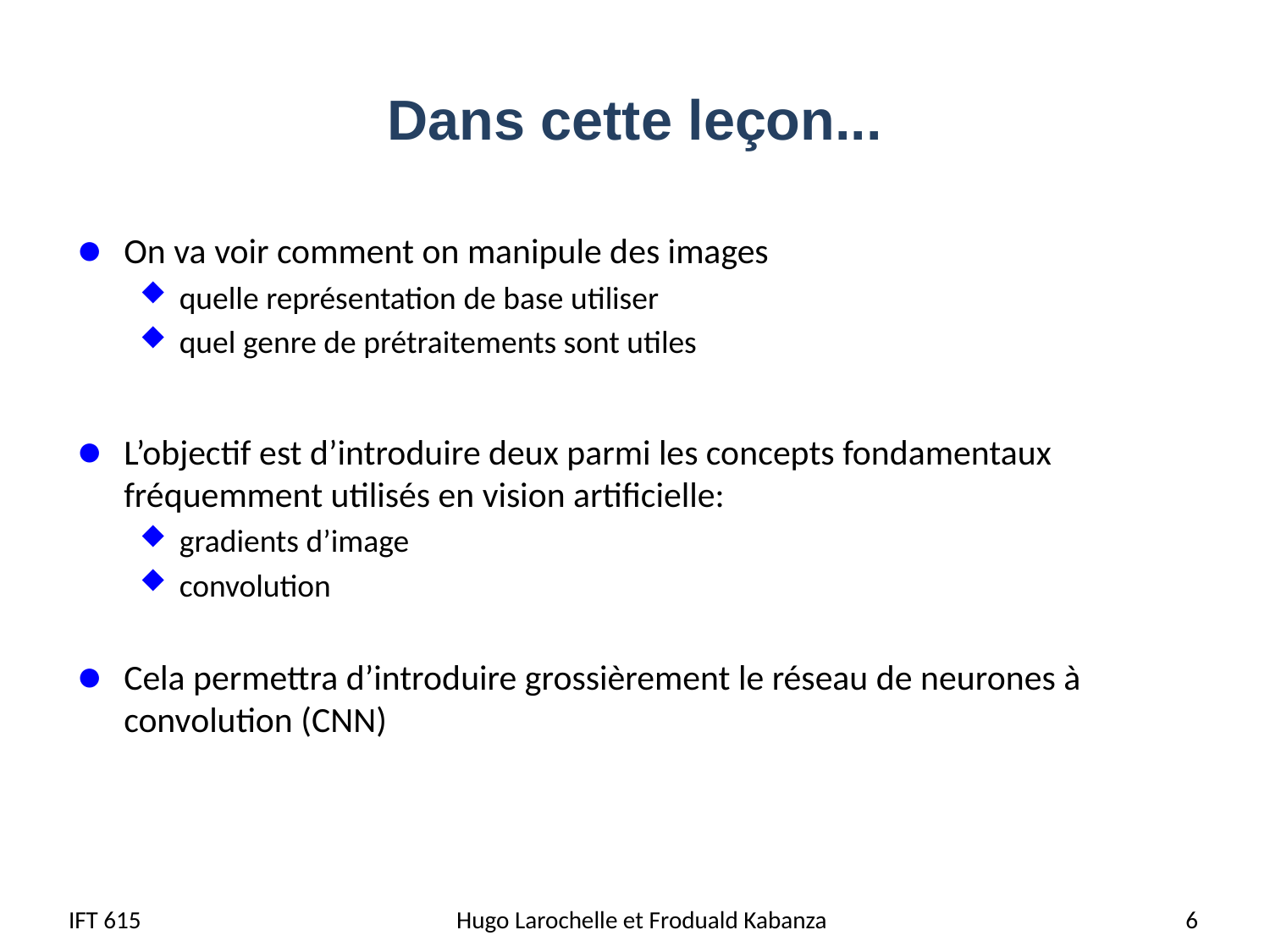

# Dans cette leçon...
On va voir comment on manipule des images
quelle représentation de base utiliser
quel genre de prétraitements sont utiles

L’objectif est d’introduire deux parmi les concepts fondamentaux fréquemment utilisés en vision artificielle:
gradients d’image
convolution

Cela permettra d’introduire grossièrement le réseau de neurones à convolution (CNN)
IFT 615
Hugo Larochelle et Froduald Kabanza
6